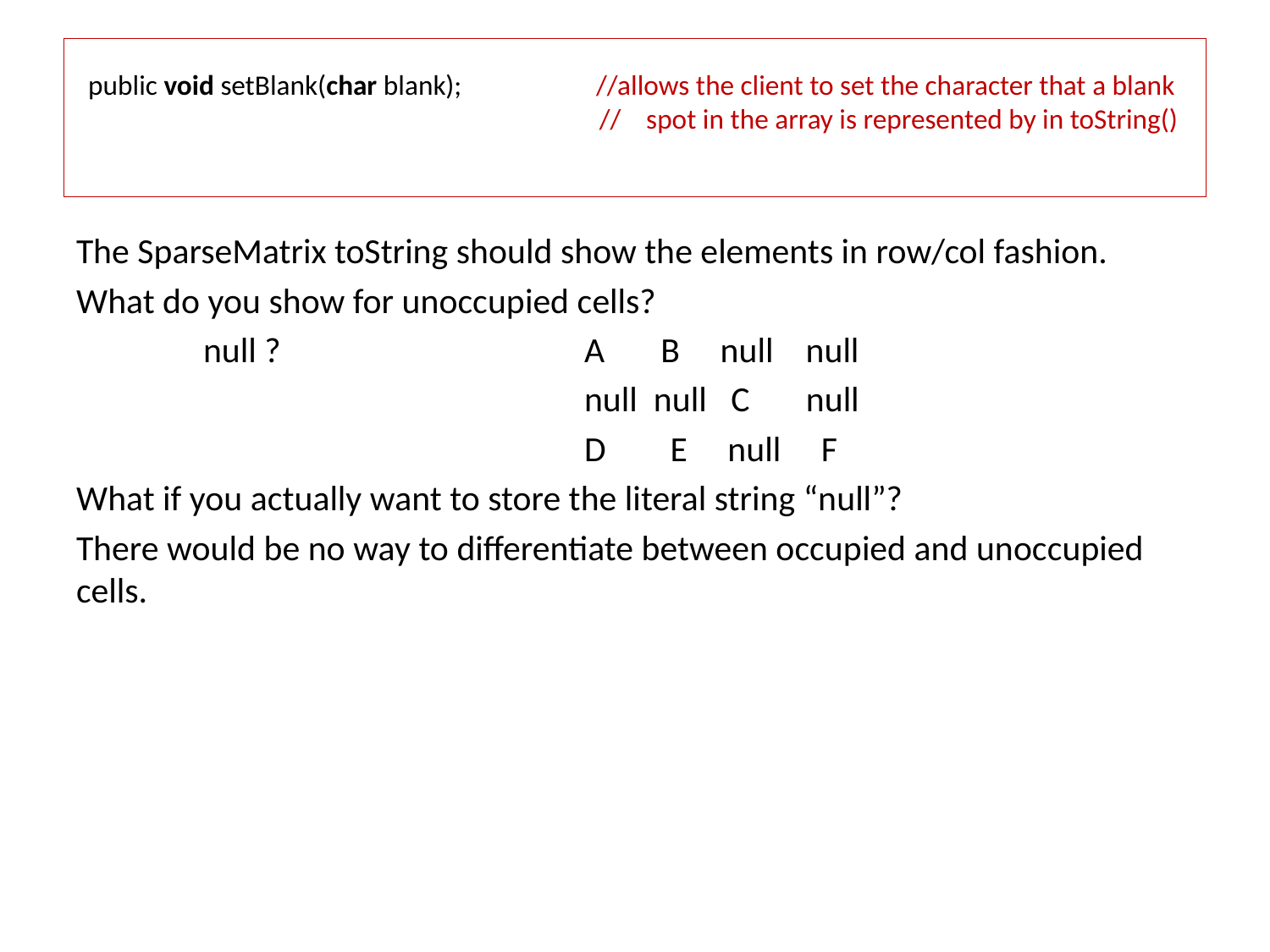

# public void setBlank(char blank);      	//allows the client to set the character that a blank //    spot in the array is represented by in toString()
The SparseMatrix toString should show the elements in row/col fashion.
What do you show for unoccupied cells?
	null ?			A       B     null    null
				null  null   C       null
				D        E     null     F
What if you actually want to store the literal string “null”?
There would be no way to differentiate between occupied and unoccupied cells.